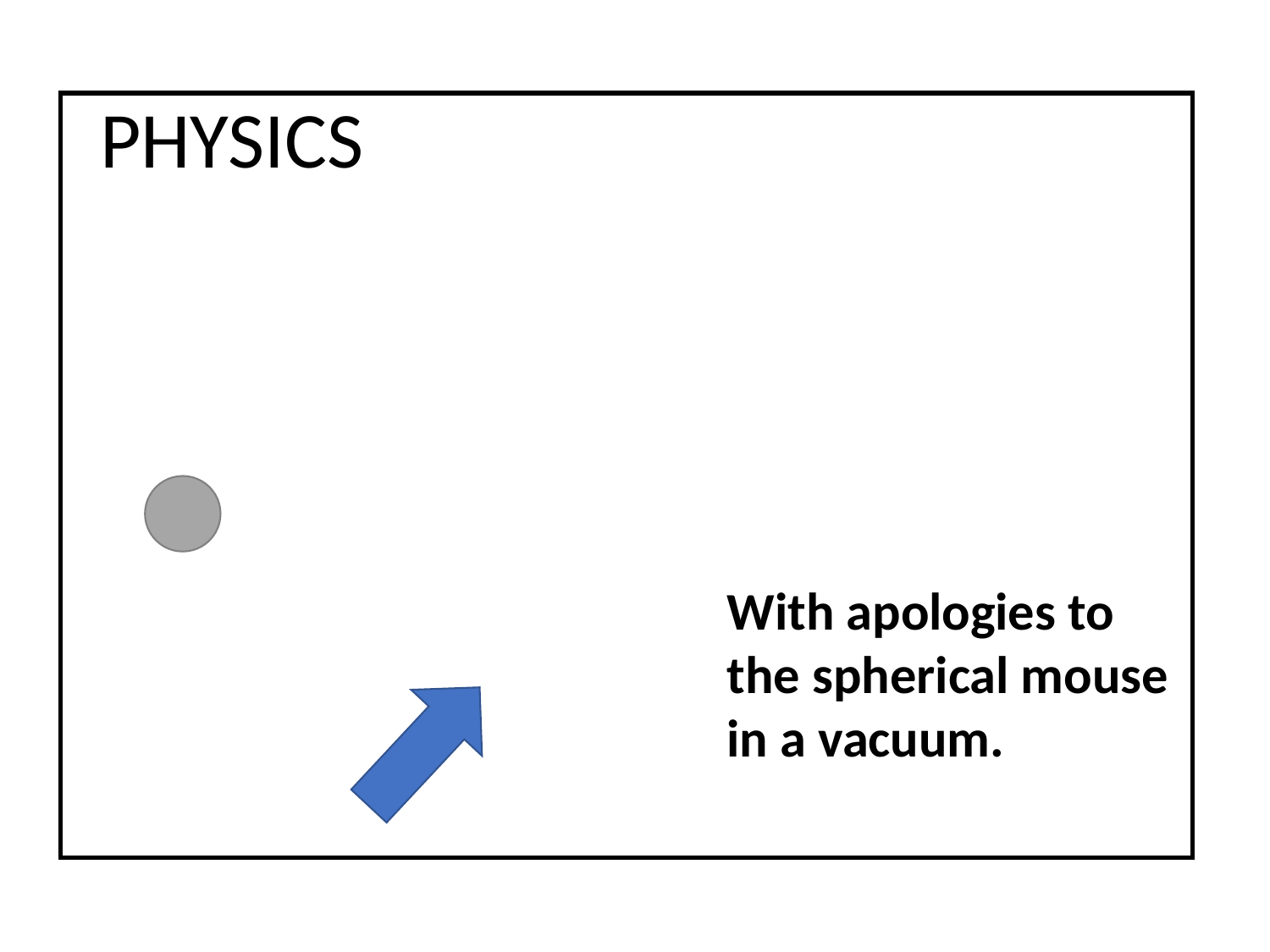

# PHYSICS

With apologies to the spherical mouse in a vacuum.